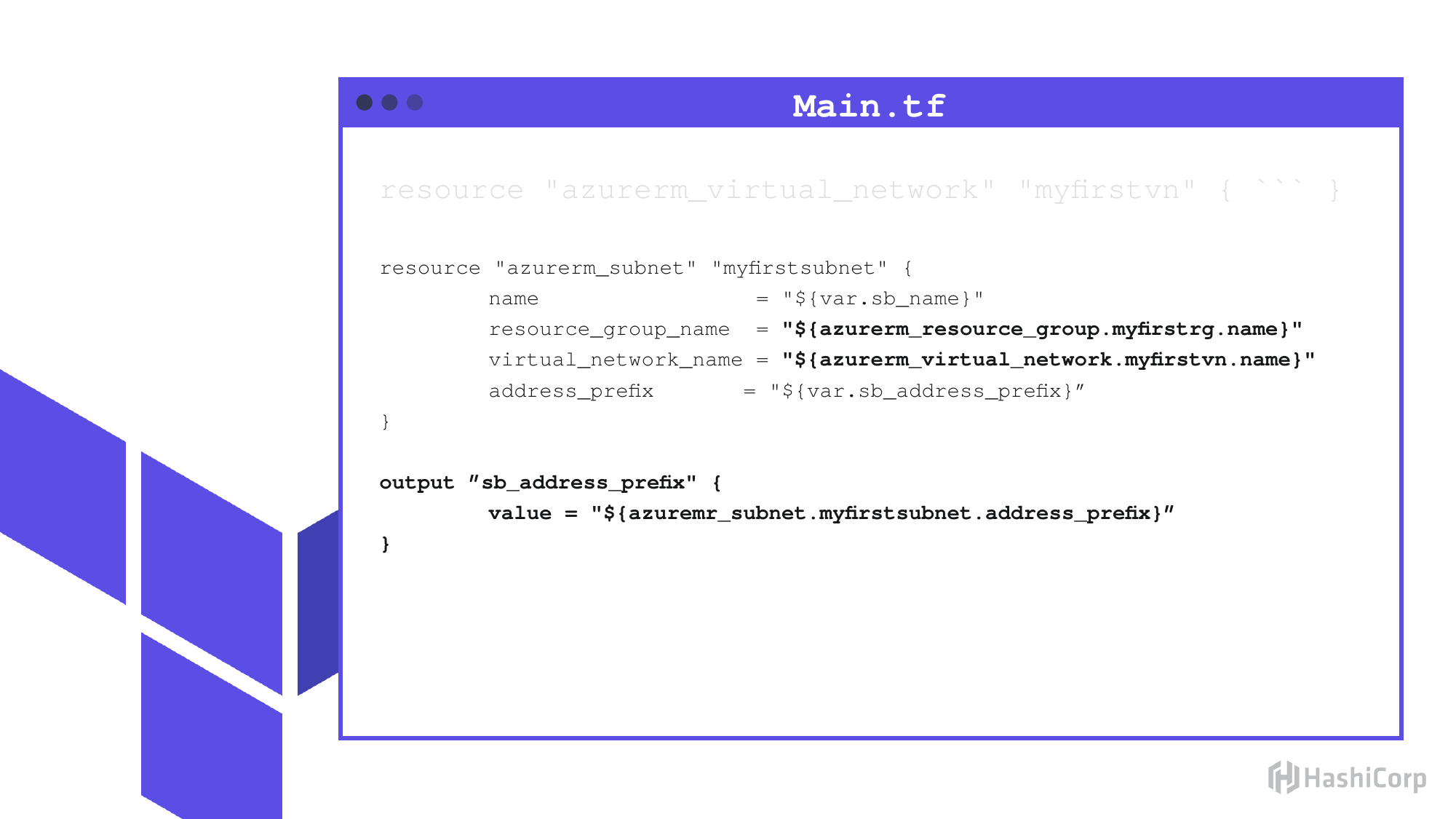

Main.tf
resource "azurerm_virtual_network" "myfirstvn" { ``` }

resource "azurerm_subnet" "myfirstsubnet" {
	name                 = "${var.sb_name}"
	resource_group_name  = "${azurerm_resource_group.myfirstrg.name}"
	virtual_network_name = "${azurerm_virtual_network.myfirstvn.name}"
	address_prefix       = "${var.sb_address_prefix}”
}

output ”sb_address_prefix" {
	value = "${azuremr_subnet.myfirstsubnet.address_prefix}”
}